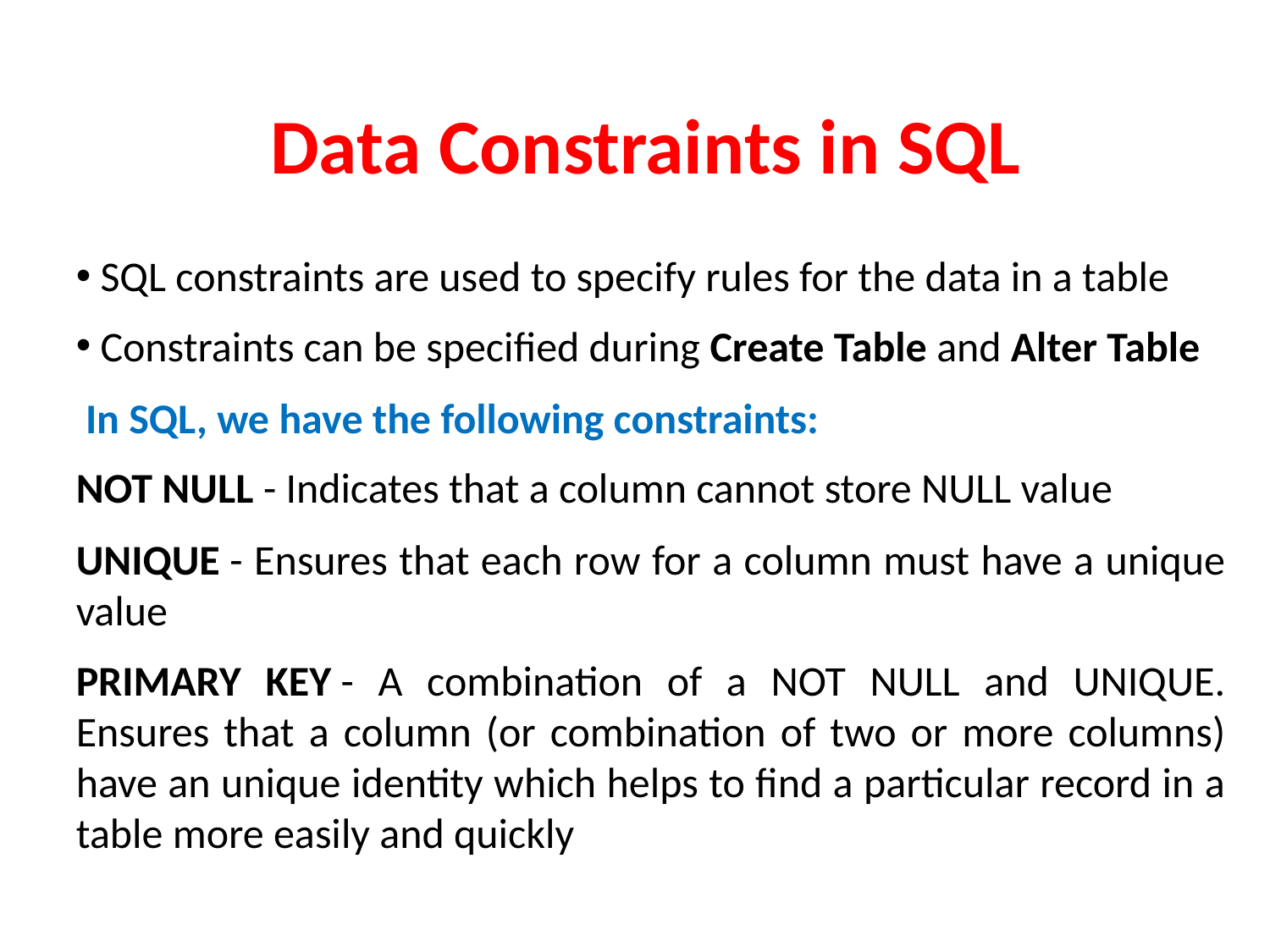

# Data Constraints in SQL
 SQL constraints are used to specify rules for the data in a table

 Constraints can be specified during Create Table and Alter Table

 In SQL, we have the following constraints:

NOT NULL - Indicates that a column cannot store NULL value

UNIQUE - Ensures that each row for a column must have a unique value

PRIMARY KEY - A combination of a NOT NULL and UNIQUE. Ensures that a column (or combination of two or more columns) have an unique identity which helps to find a particular record in a table more easily and quickly